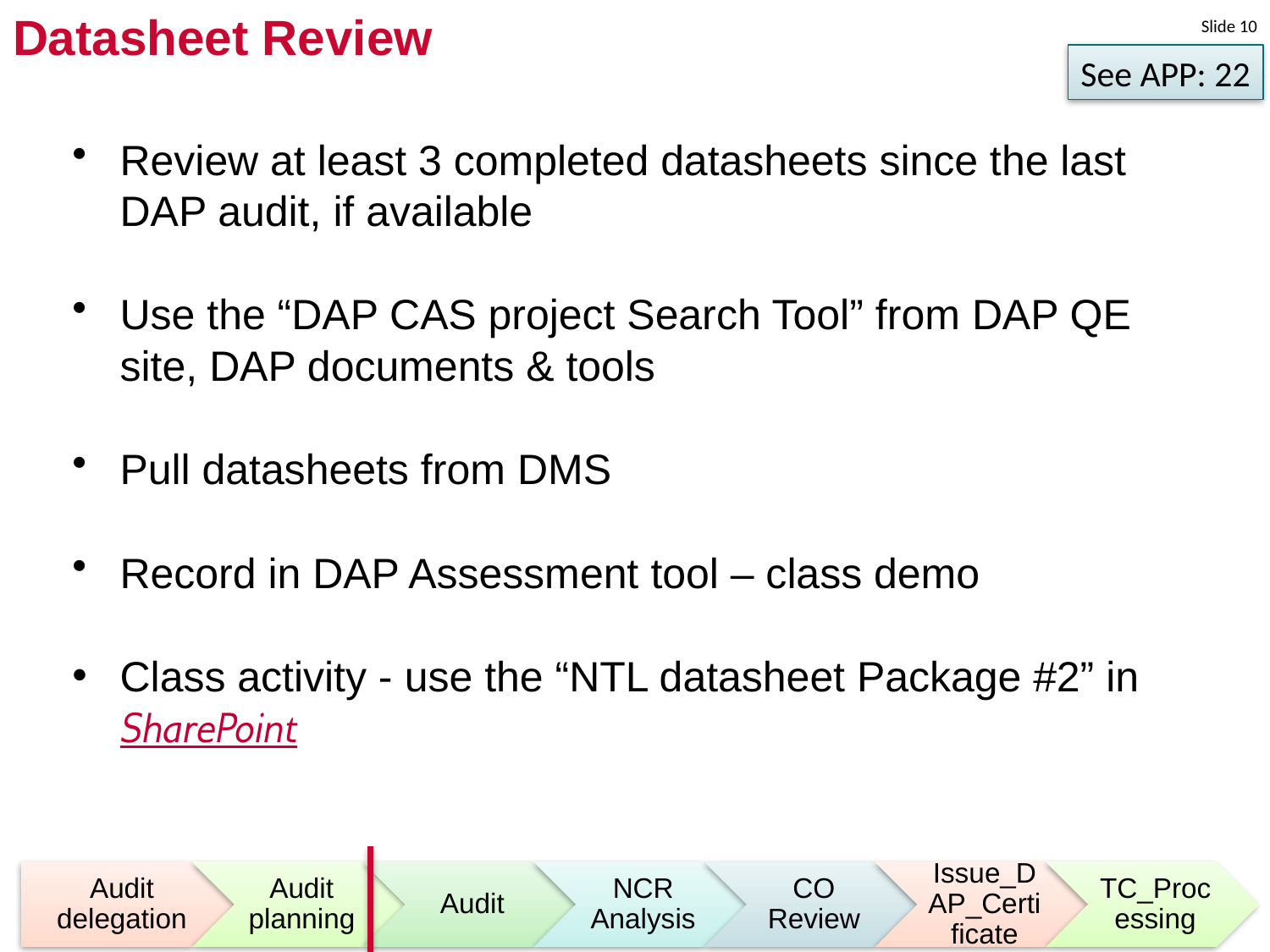

# Datasheet Review
See APP: 22
Review at least 3 completed datasheets since the last DAP audit, if available
Use the “DAP CAS project Search Tool” from DAP QE site, DAP documents & tools
Pull datasheets from DMS
Record in DAP Assessment tool – class demo
Class activity - use the “NTL datasheet Package #2” in SharePoint
Audit delegation
Audit planning
Audit
NCR Analysis
CO Review
Issue_DAP_Certificate
TC_Processing